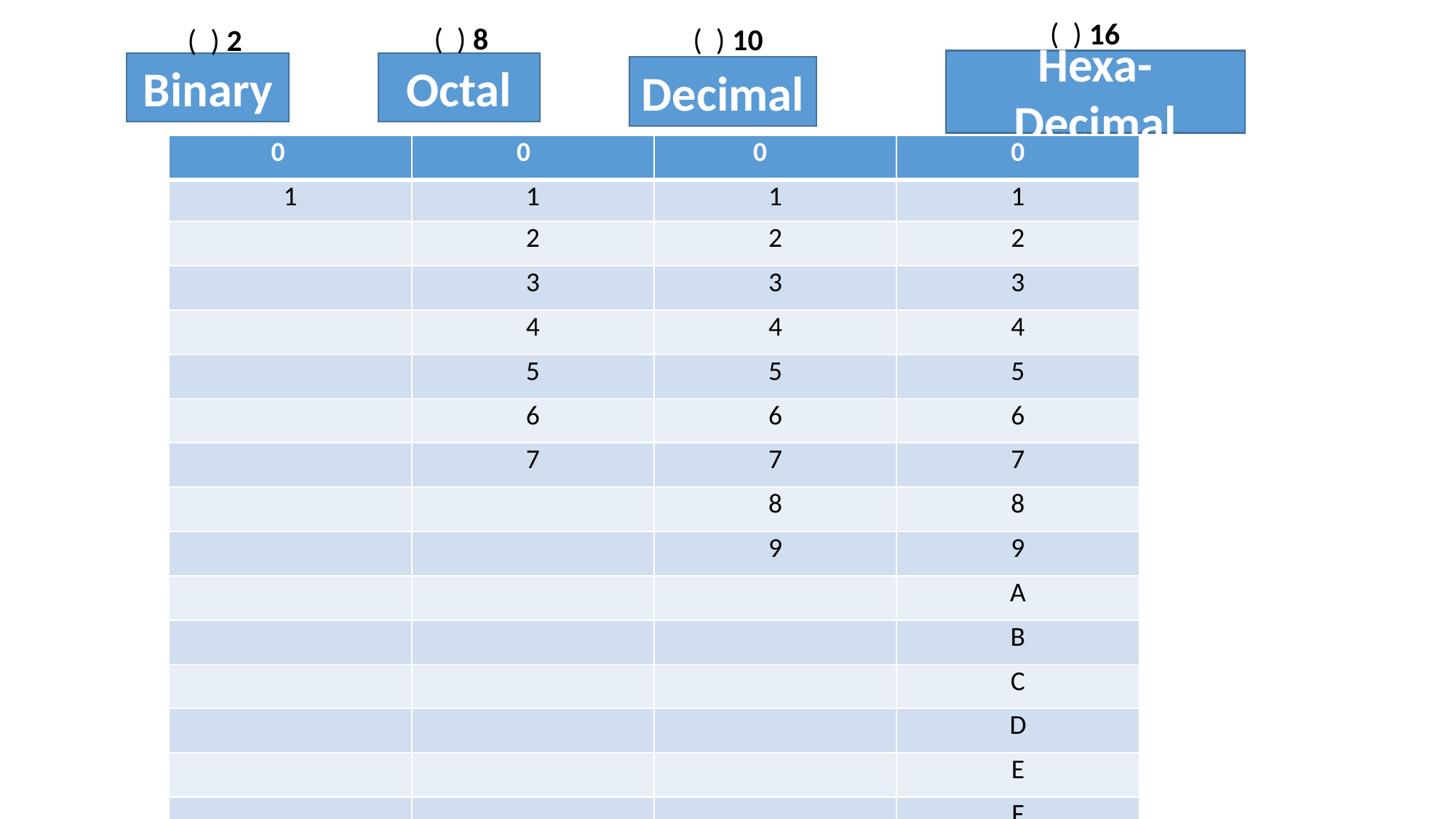

(  ) 16
(  ) 8
(  ) 10
(  ) 2
Hexa-Decimal
Binary
Octal
Decimal
| 0 | 0 | 0 | 0 |
| --- | --- | --- | --- |
| 1 | 1 | 1 | 1 |
|  | 2 | 2 | 2 |
|  | 3 | 3 | 3 |
|  | 4 | 4 | 4 |
|  | 5 | 5 | 5 |
|  | 6 | 6 | 6 |
|  | 7 | 7 | 7 |
|  |  | 8 | 8 |
|  |  | 9 | 9 |
|  |  |  | A |
|  |  |  | B |
|  |  |  | C |
|  |  |  | D |
|  |  |  | E |
|  |  |  | F |